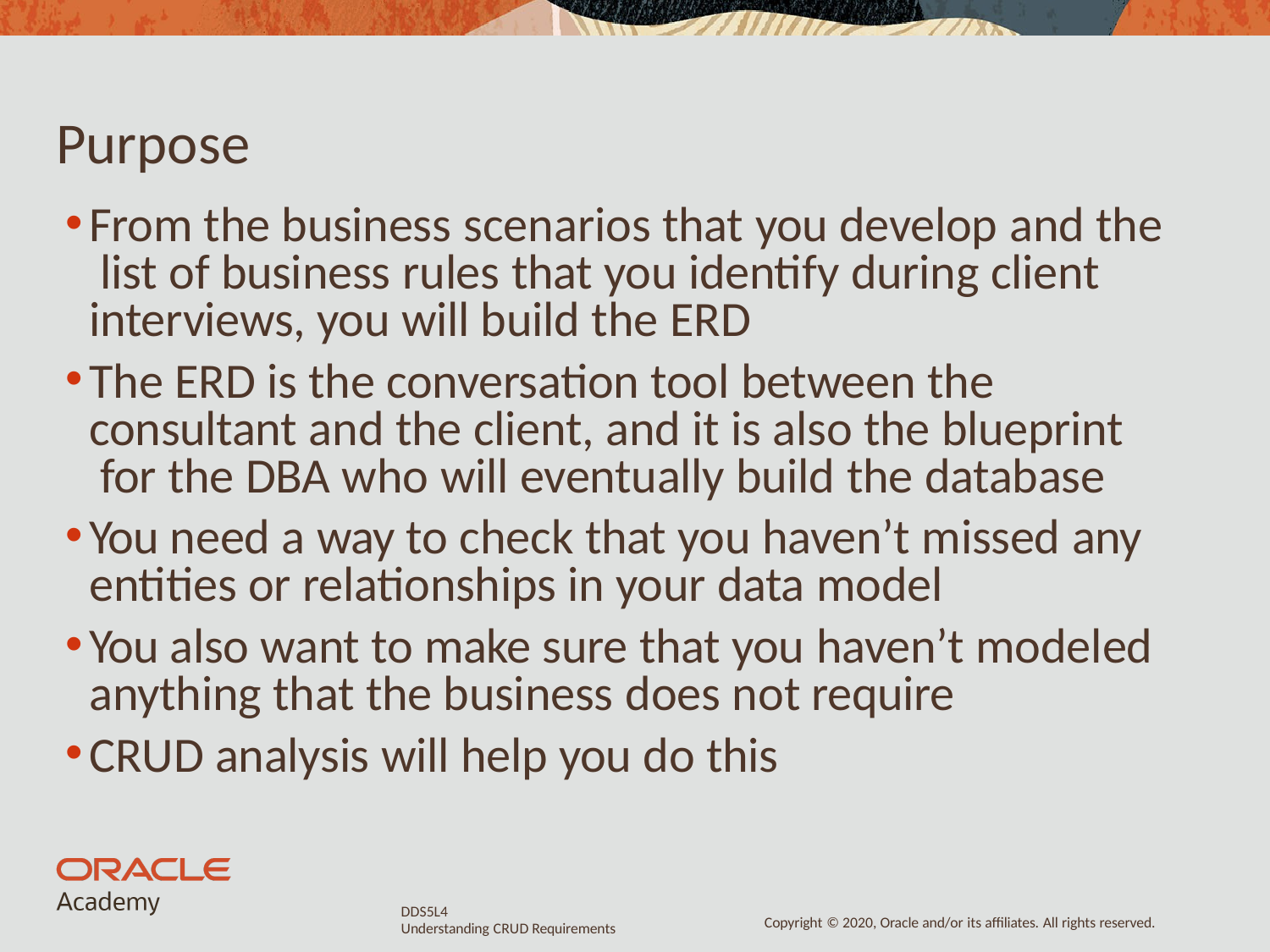

# Purpose
From the business scenarios that you develop and the  list of business rules that you identify during client  interviews, you will build the ERD
The ERD is the conversation tool between the  consultant and the client, and it is also the blueprint  for the DBA who will eventually build the database
You need a way to check that you haven’t missed any  entities or relationships in your data model
You also want to make sure that you haven’t modeled  anything that the business does not require
CRUD analysis will help you do this
DDS5L4
Understanding CRUD Requirements
4
Copyright © 2020, Oracle and/or its affiliates. All rights reserved.